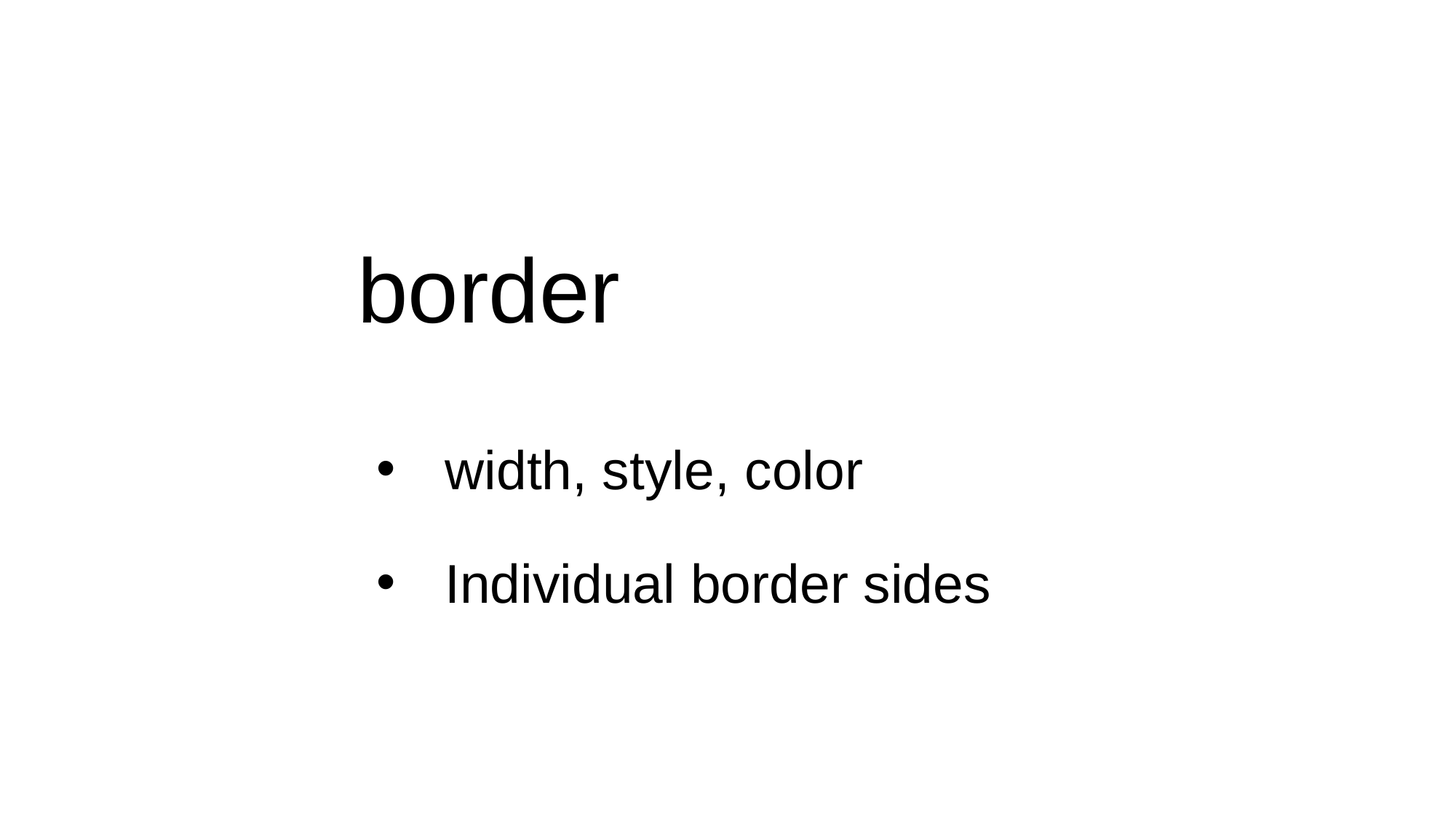

# border
width, style, color
Individual border sides